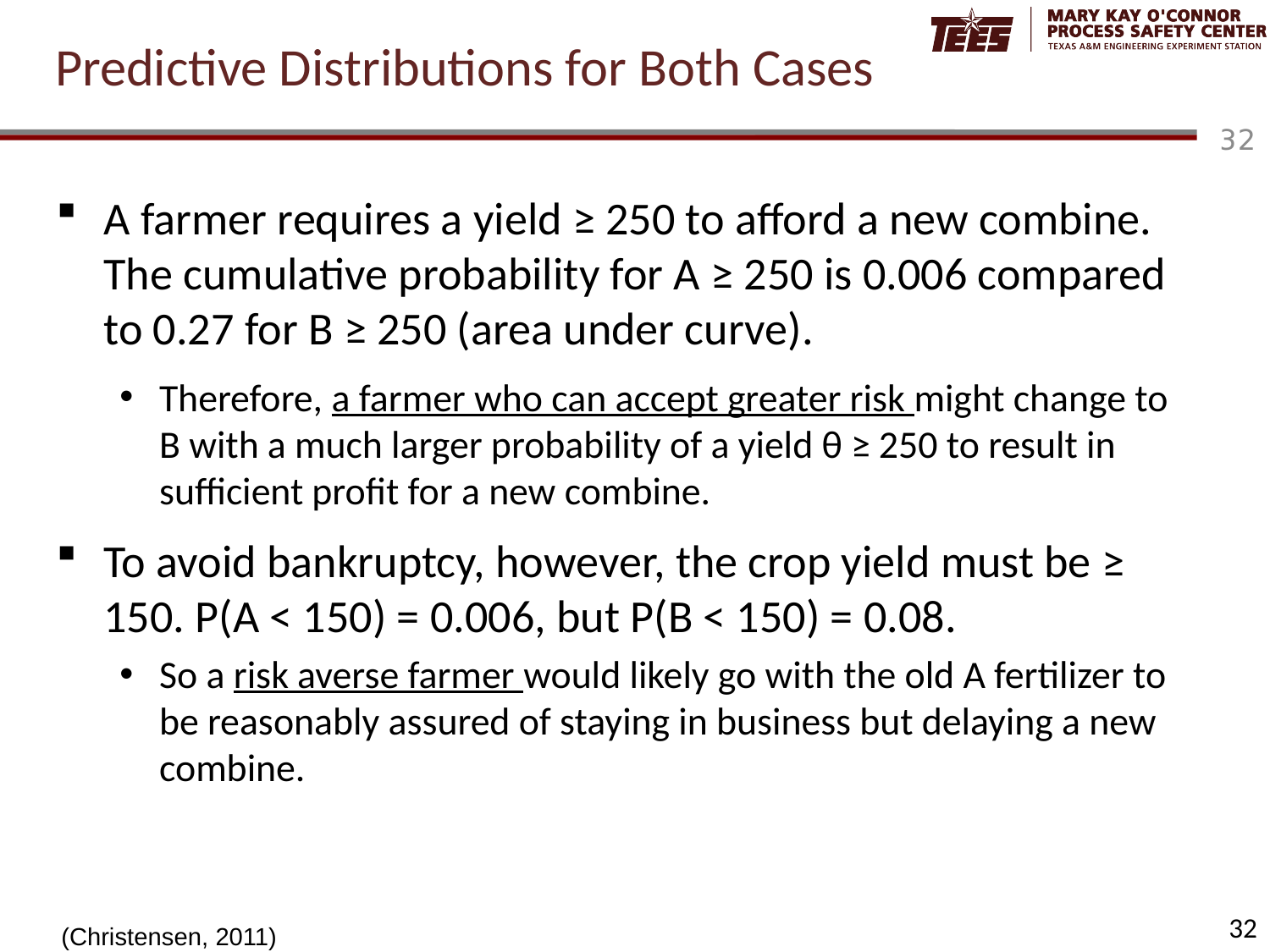

# Predictive Distributions for Both Cases
A farmer requires a yield ≥ 250 to afford a new combine.  The cumulative probability for A ≥ 250 is 0.006 compared to 0.27 for B ≥ 250 (area under curve).
Therefore, a farmer who can accept greater risk might change to B with a much larger probability of a yield θ ≥ 250 to result in sufficient profit for a new combine.
To avoid bankruptcy, however, the crop yield must be ≥ 150. P(A < 150) = 0.006, but P(B < 150) = 0.08.
So a risk averse farmer would likely go with the old A fertilizer to be reasonably assured of staying in business but delaying a new combine.
32
(Christensen, 2011)